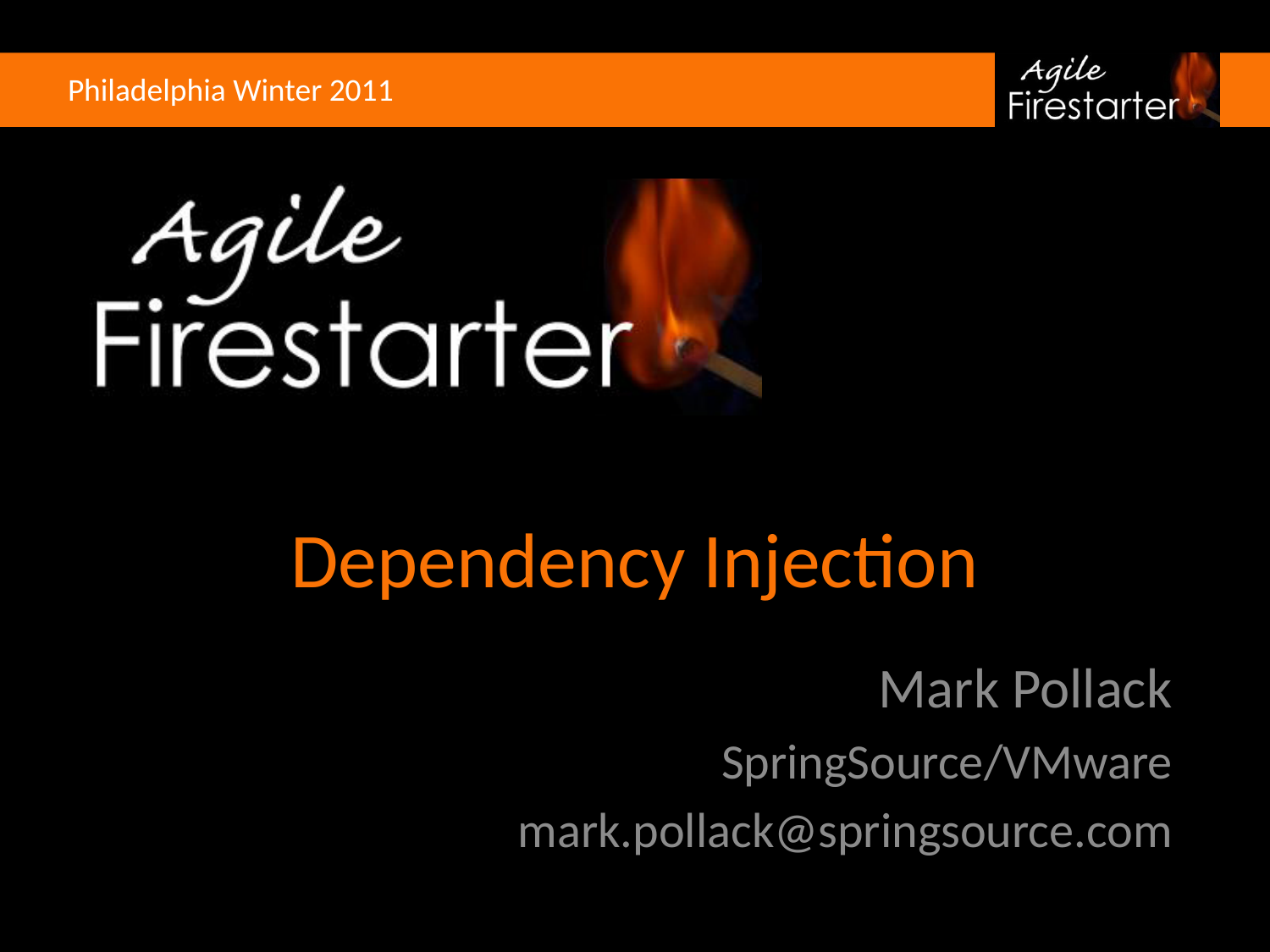

# Dependency Injection
Mark Pollack
SpringSource/VMware
mark.pollack@springsource.com